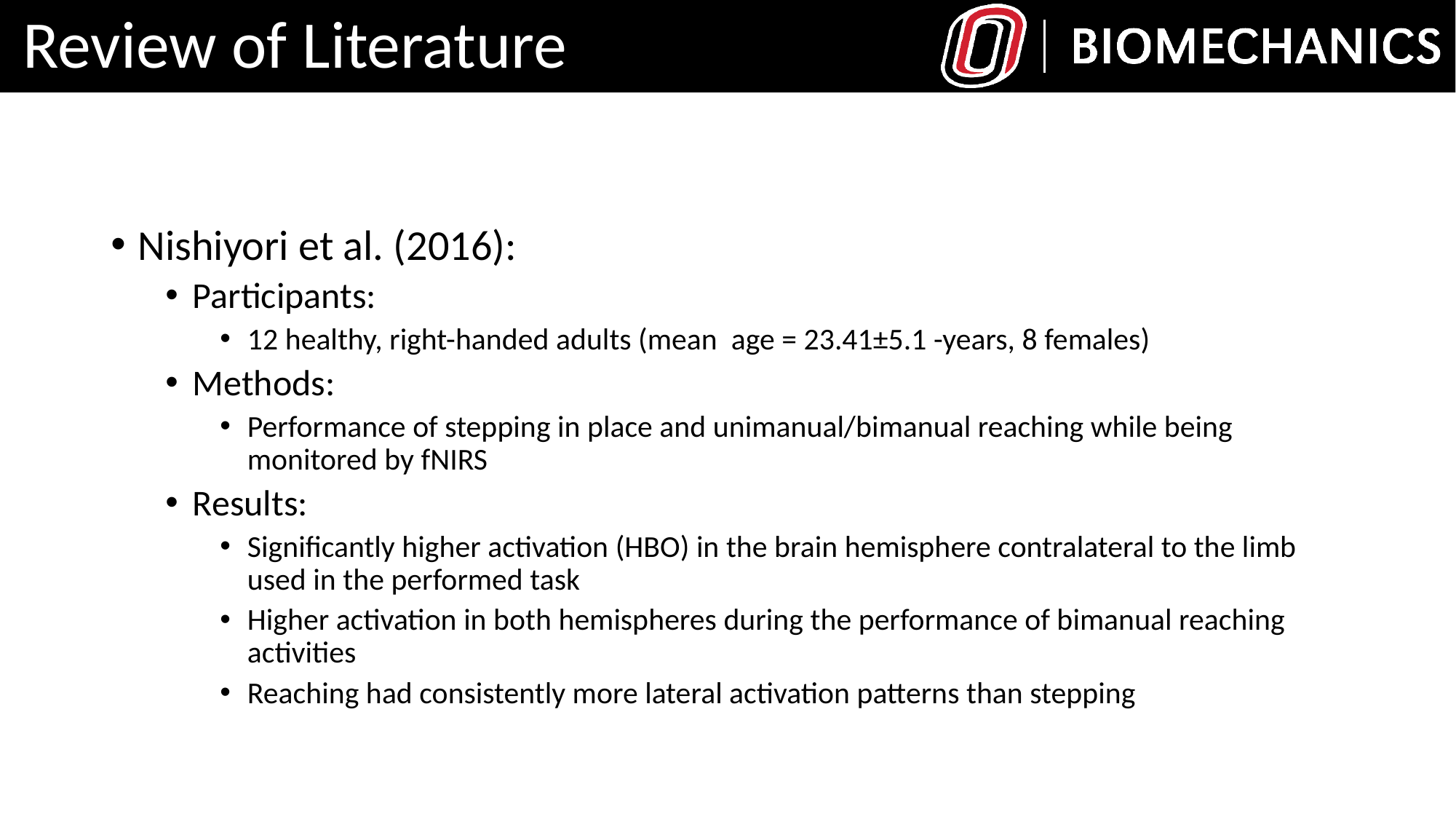

# Review of Literature
Nishiyori et al. (2016):
Participants:
12 healthy, right-handed adults (mean  age = 23.41±5.1 -years, 8 females)
Methods:
Performance of stepping in place and unimanual/bimanual reaching while being monitored by fNIRS
Results:
Significantly higher activation (HBO) in the brain hemisphere contralateral to the limb used in the performed task
Higher activation in both hemispheres during the performance of bimanual reaching activities
Reaching had consistently more lateral activation patterns than stepping